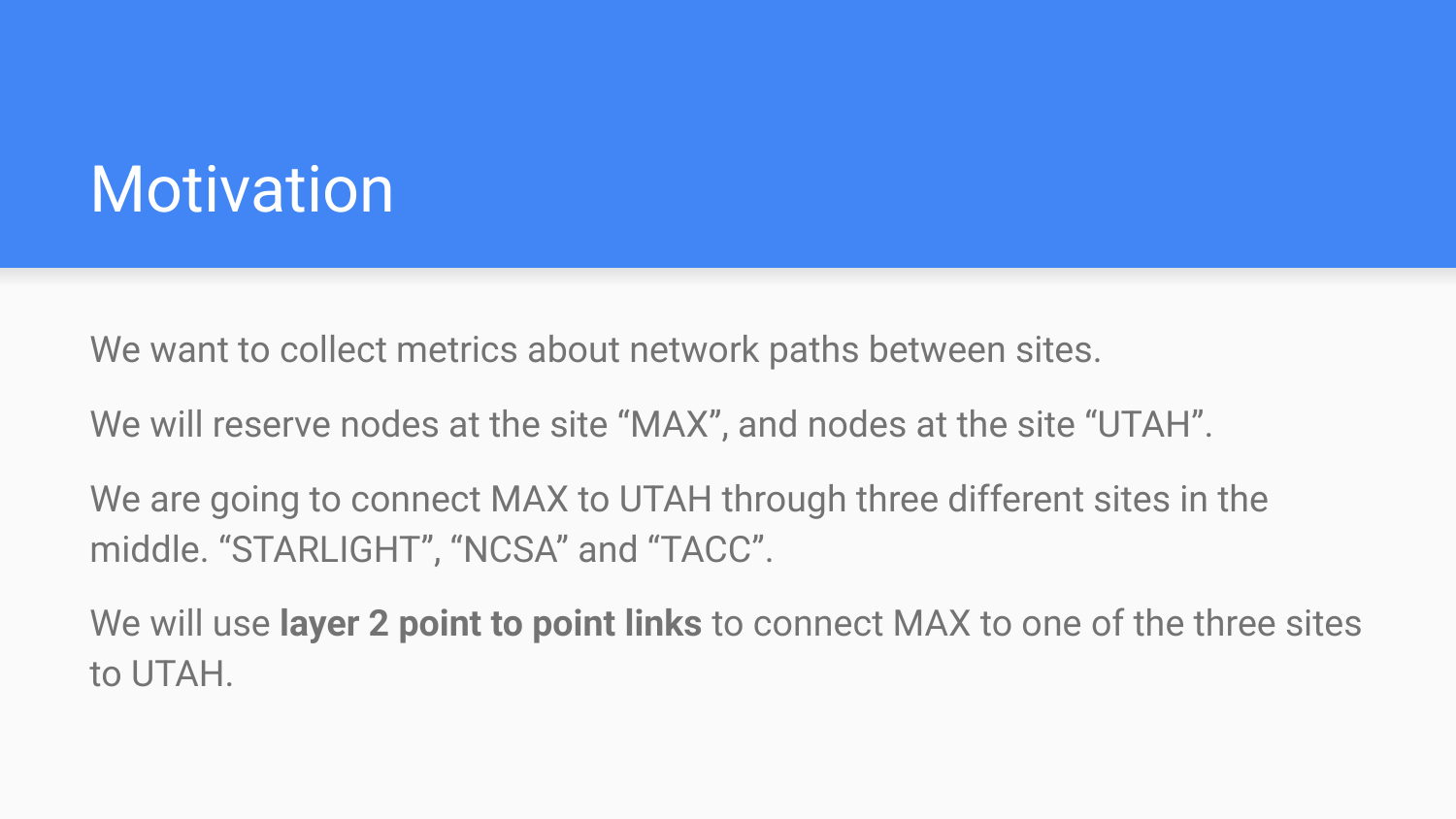

# Motivation
We want to collect metrics about network paths between sites.
We will reserve nodes at the site “MAX”, and nodes at the site “UTAH”.
We are going to connect MAX to UTAH through three different sites in the middle. “STARLIGHT”, “NCSA” and “TACC”.
We will use layer 2 point to point links to connect MAX to one of the three sites to UTAH.